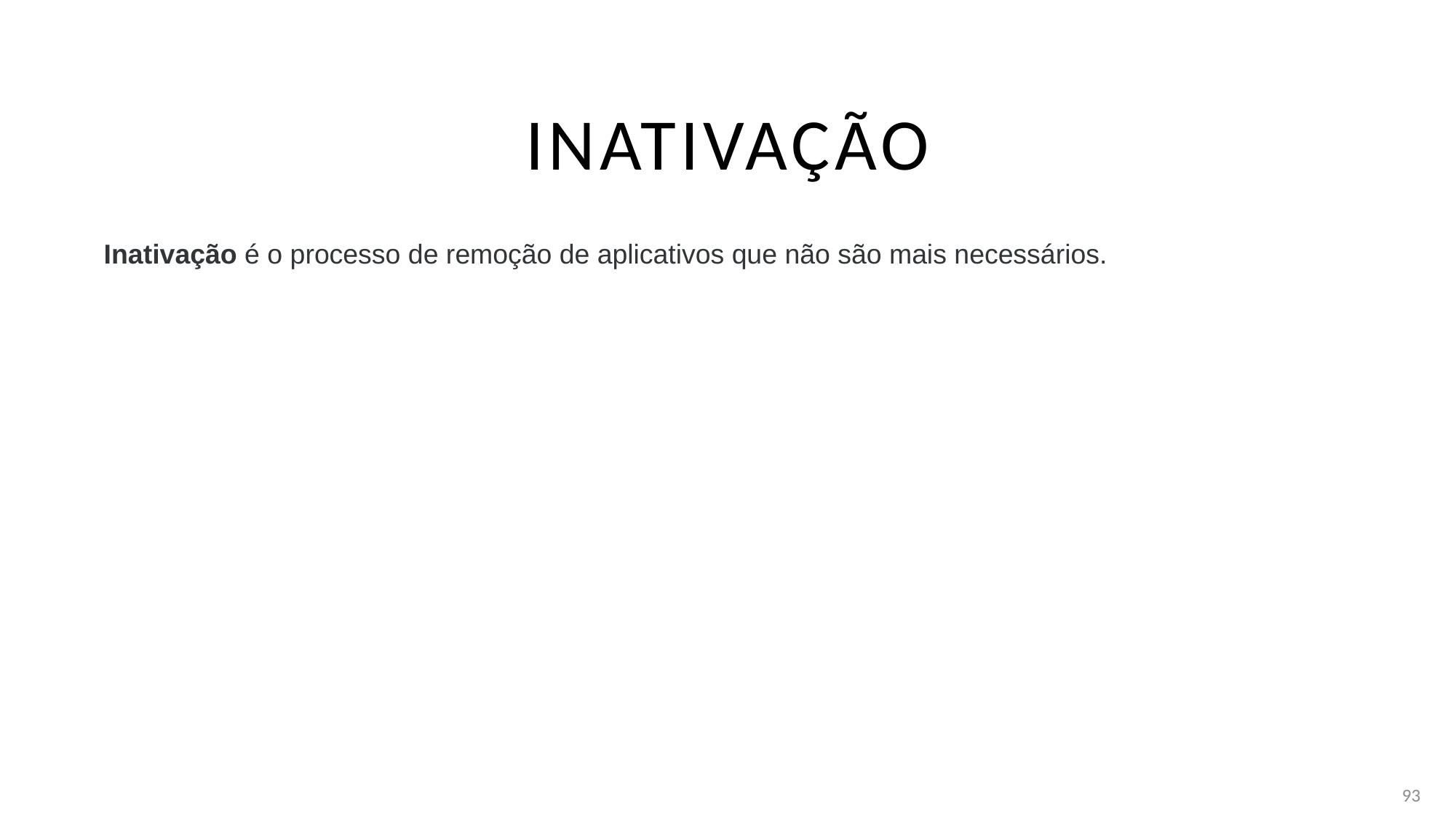

# inativação
Inativação é o processo de remoção de aplicativos que não são mais necessários.
93